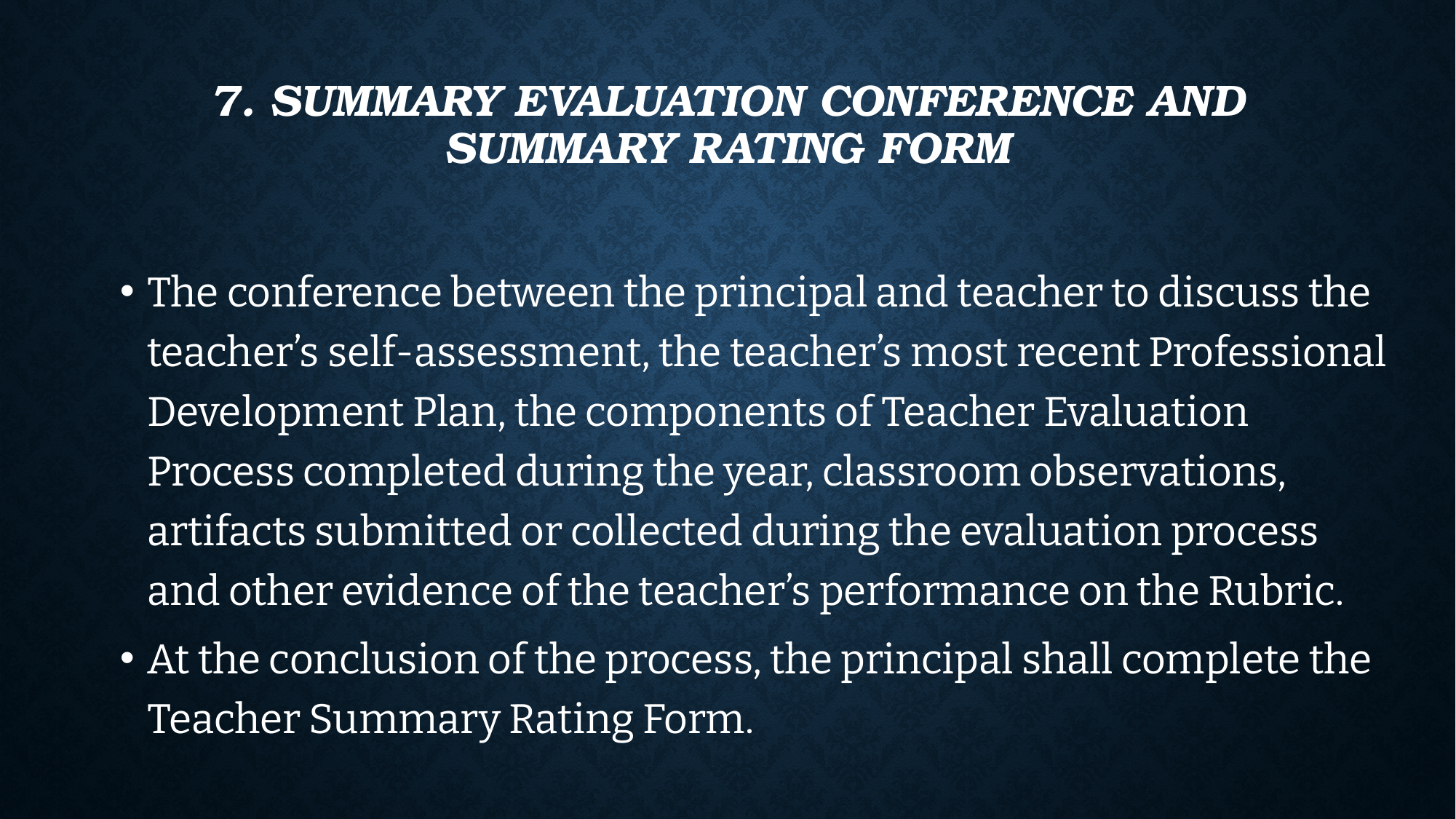

# 7. Summary Evaluation Conference and Summary Rating Form
The conference between the principal and teacher to discuss the teacher’s self-assessment, the teacher’s most recent Professional Development Plan, the components of Teacher Evaluation Process completed during the year, classroom observations, artifacts submitted or collected during the evaluation process and other evidence of the teacher’s performance on the Rubric.
At the conclusion of the process, the principal shall complete the Teacher Summary Rating Form.